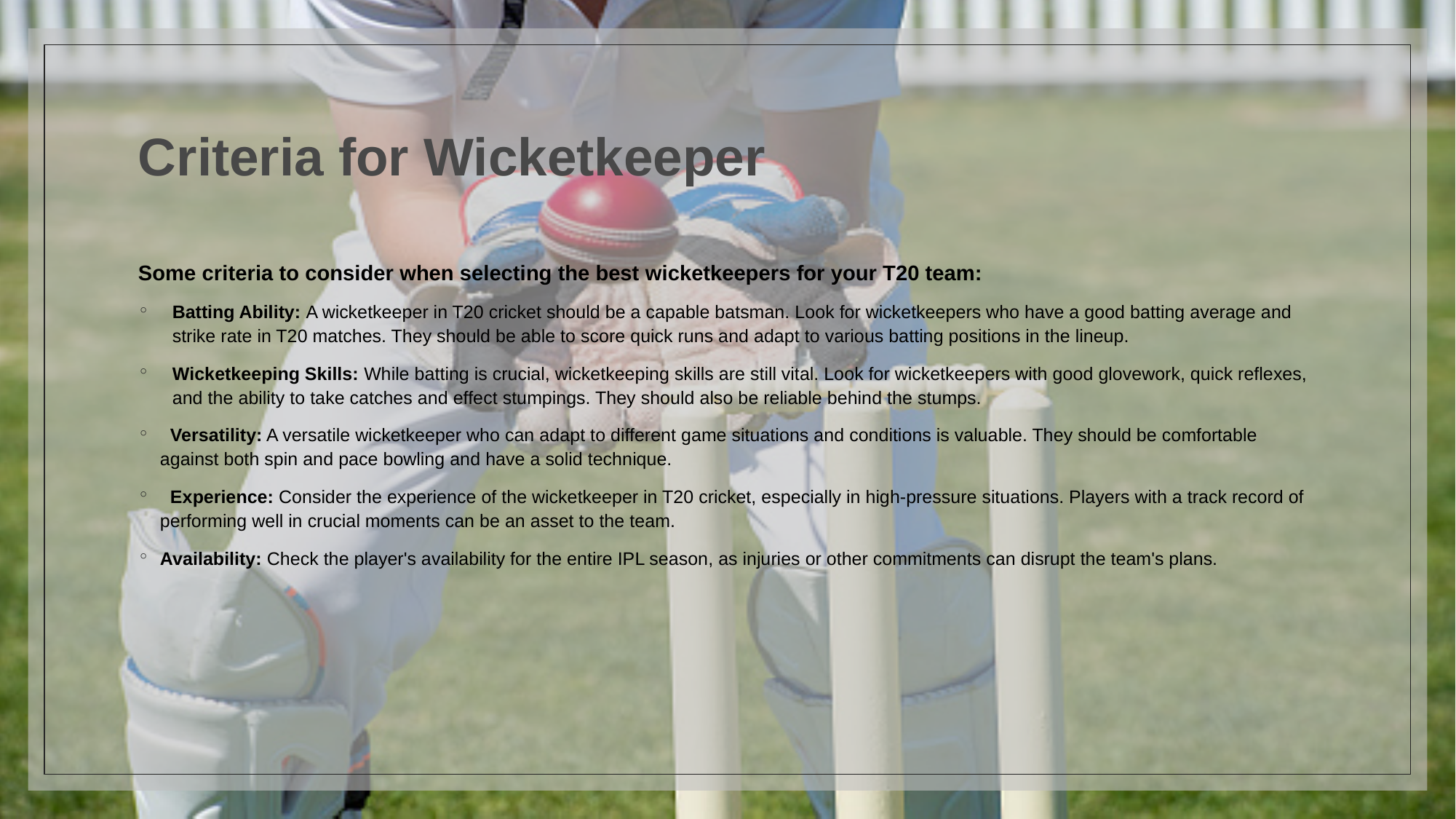

# Criteria for Wicketkeeper
Some criteria to consider when selecting the best wicketkeepers for your T20 team:
Batting Ability: A wicketkeeper in T20 cricket should be a capable batsman. Look for wicketkeepers who have a good batting average and strike rate in T20 matches. They should be able to score quick runs and adapt to various batting positions in the lineup.
Wicketkeeping Skills: While batting is crucial, wicketkeeping skills are still vital. Look for wicketkeepers with good glovework, quick reflexes, and the ability to take catches and effect stumpings. They should also be reliable behind the stumps.
  Versatility: A versatile wicketkeeper who can adapt to different game situations and conditions is valuable. They should be comfortable against both spin and pace bowling and have a solid technique.
  Experience: Consider the experience of the wicketkeeper in T20 cricket, especially in high-pressure situations. Players with a track record of performing well in crucial moments can be an asset to the team.
Availability: Check the player's availability for the entire IPL season, as injuries or other commitments can disrupt the team's plans.